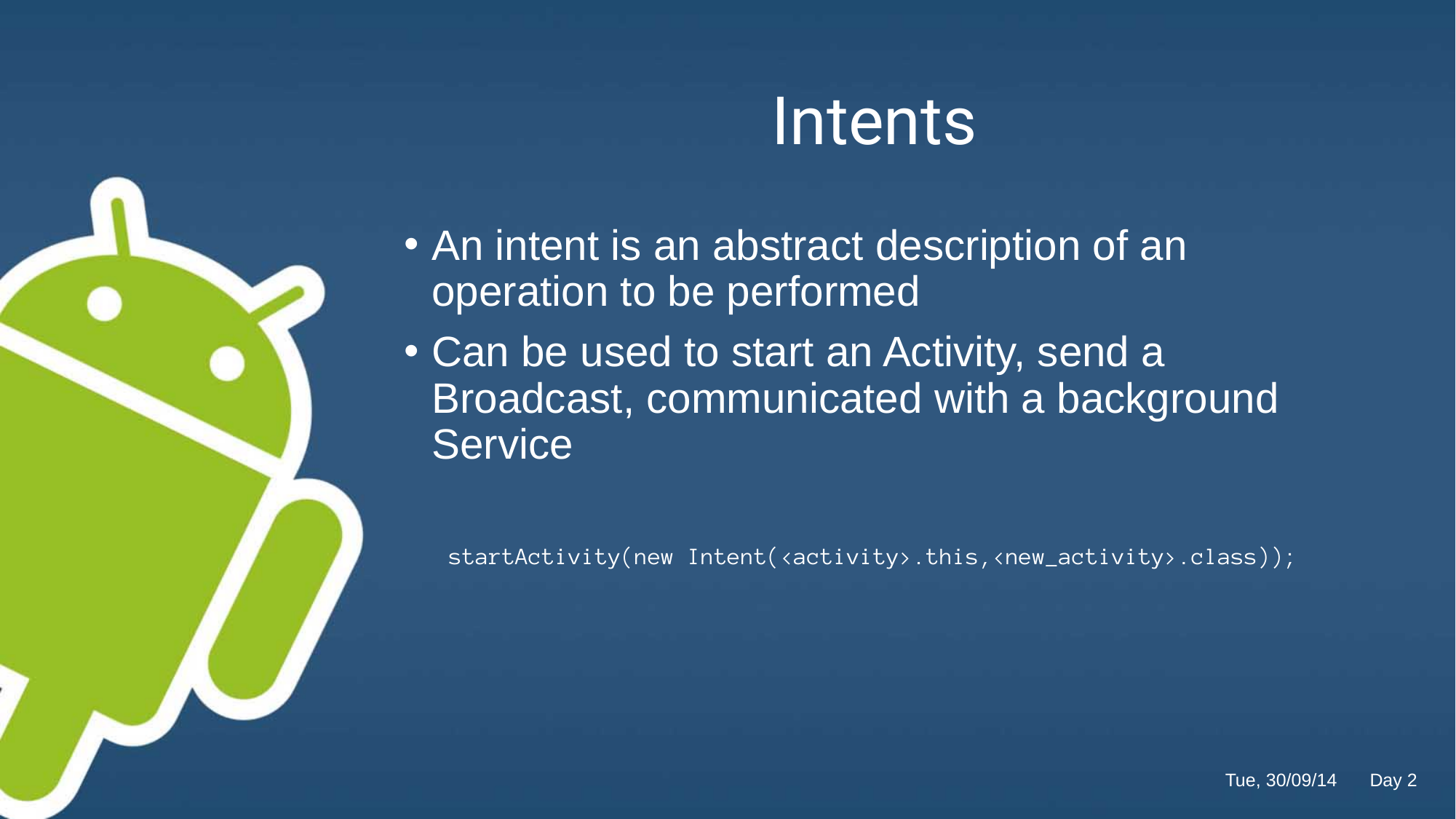

# Intents
An intent is an abstract description of an operation to be performed
Can be used to start an Activity, send a Broadcast, communicated with a background Service

startActivity(new Intent(<activity>.this,<new_activity>.class));
Tue, 30/09/14
Day 2